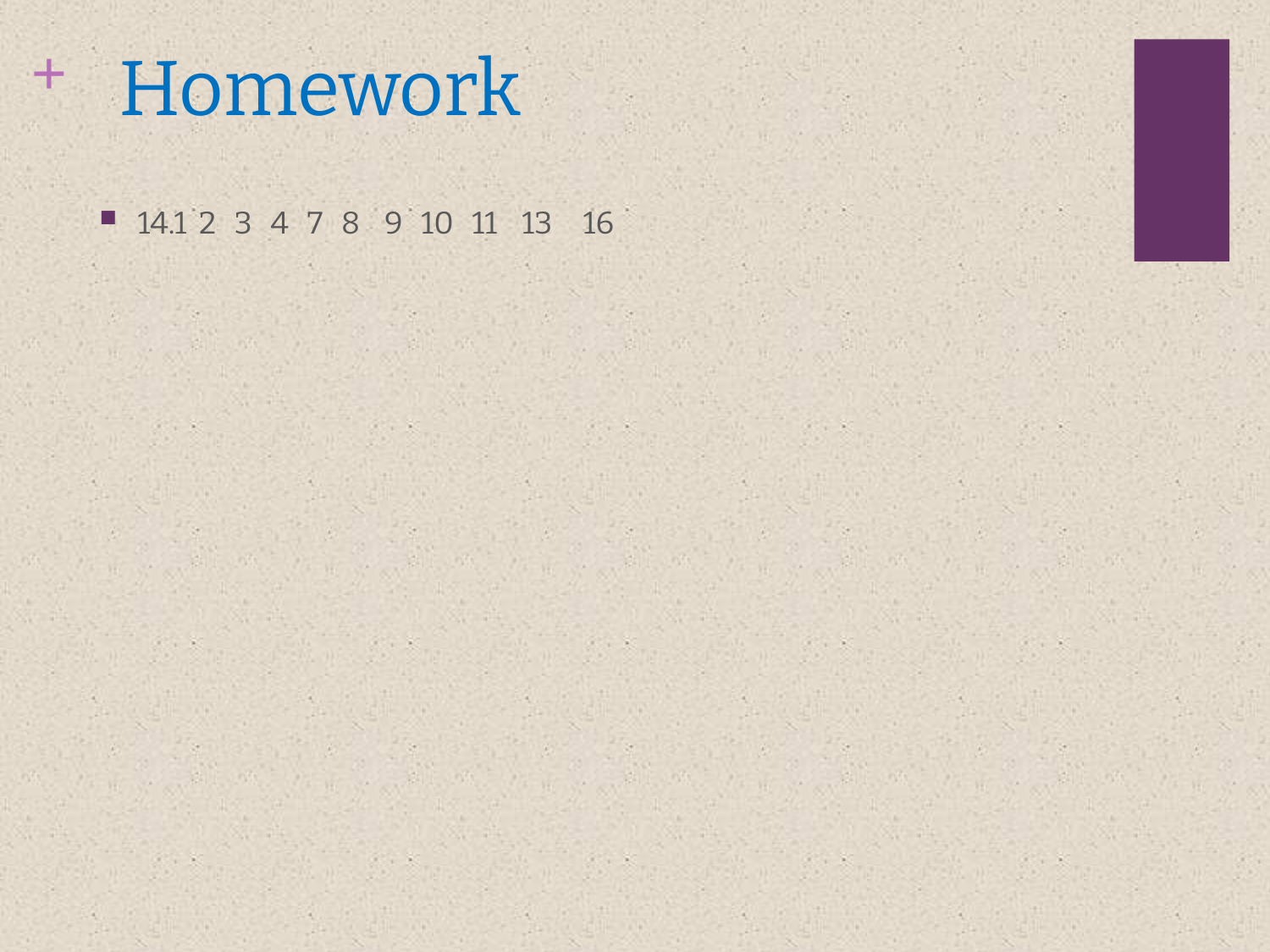

# Homework
 14.1  2   3   4   7   8    9   10   11    13     16